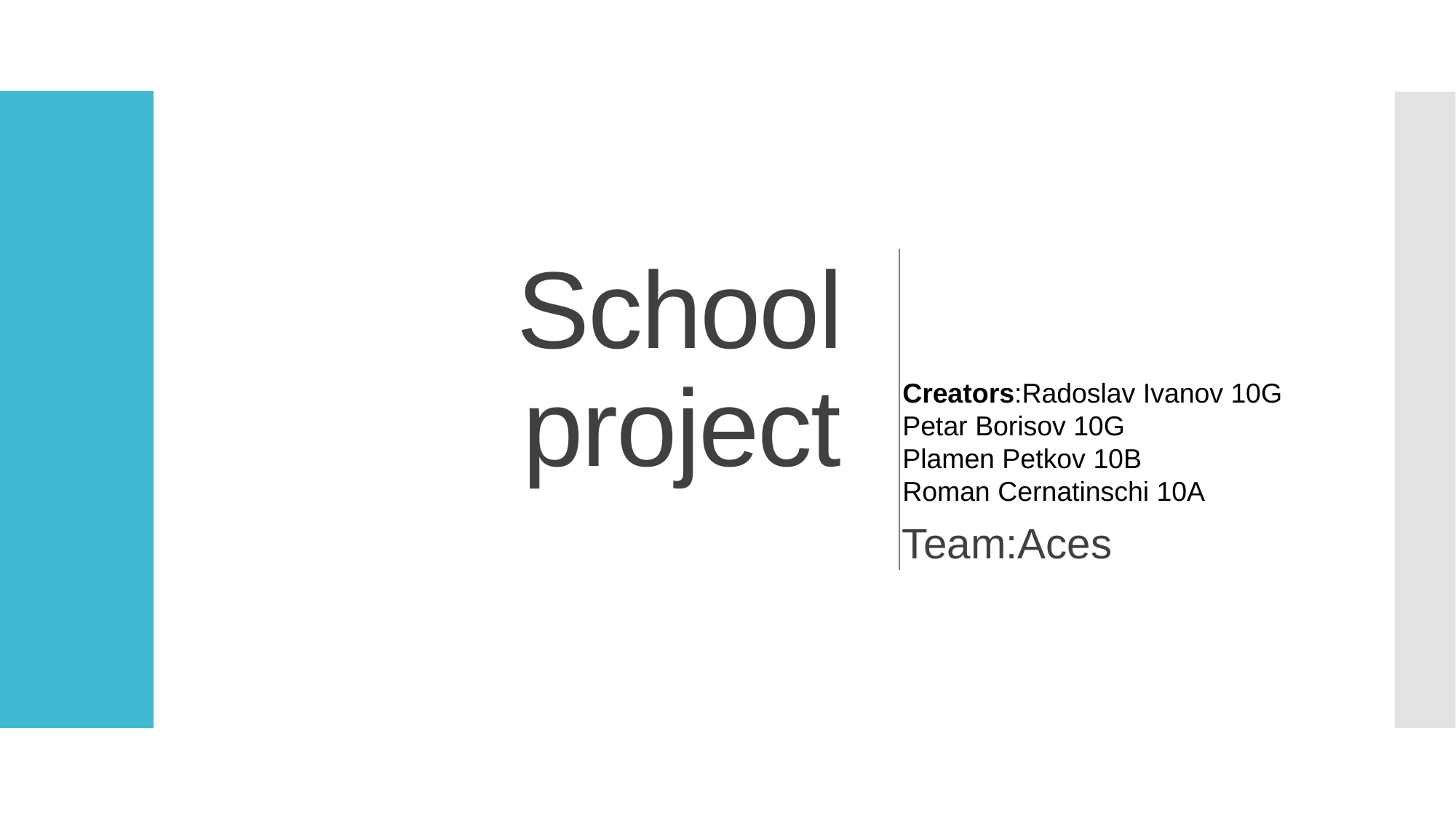

# School project

Creators:Radoslav Ivanov 10G
Petar Borisov 10G
Plamen Petkov 10B
Roman Cernatinschi 10A

Team:Aces